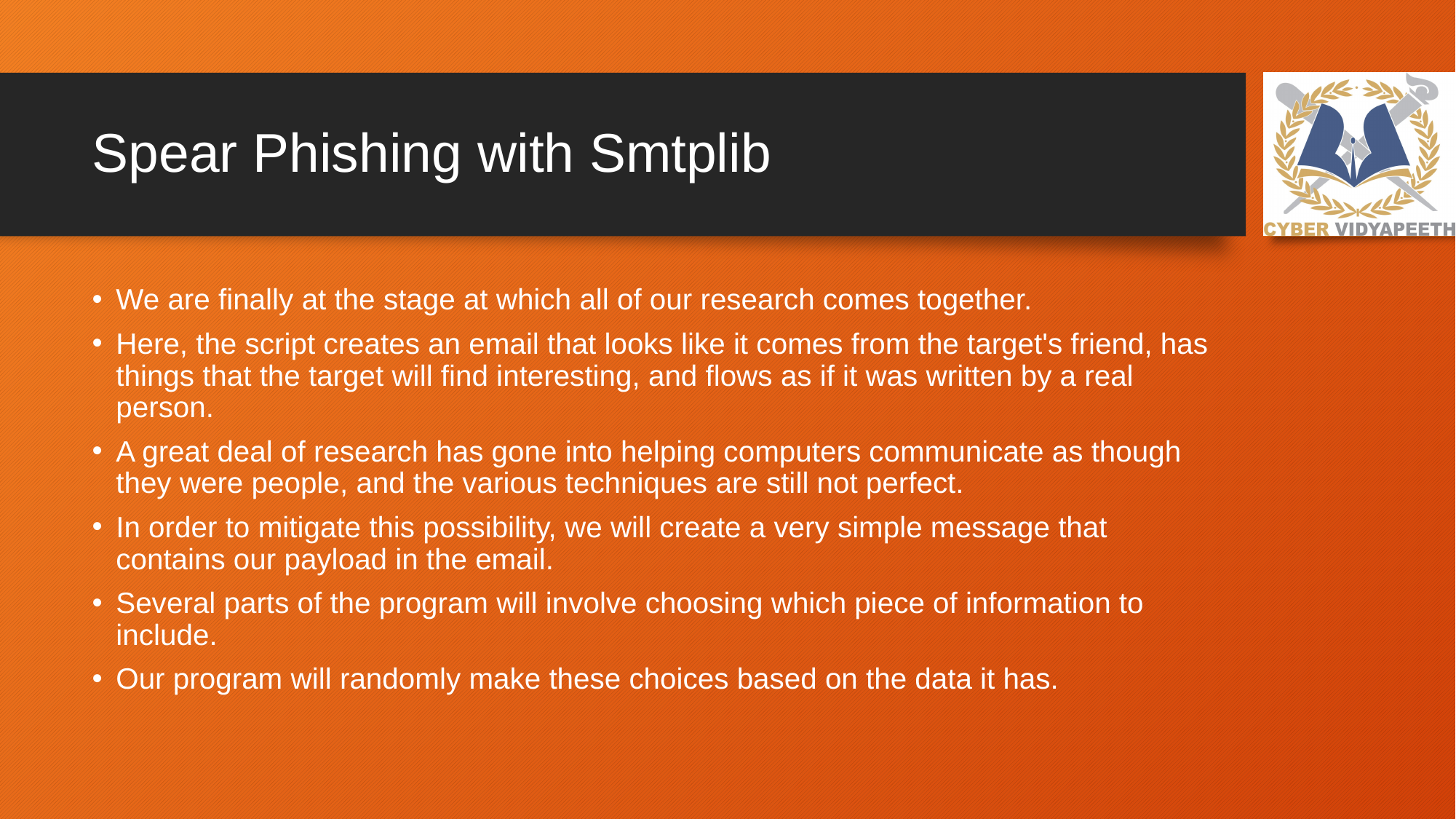

# Spear Phishing with Smtplib
We are finally at the stage at which all of our research comes together.
Here, the script creates an email that looks like it comes from the target's friend, has things that the target will find interesting, and flows as if it was written by a real person.
A great deal of research has gone into helping computers communicate as though they were people, and the various techniques are still not perfect.
In order to mitigate this possibility, we will create a very simple message that contains our payload in the email.
Several parts of the program will involve choosing which piece of information to include.
Our program will randomly make these choices based on the data it has.